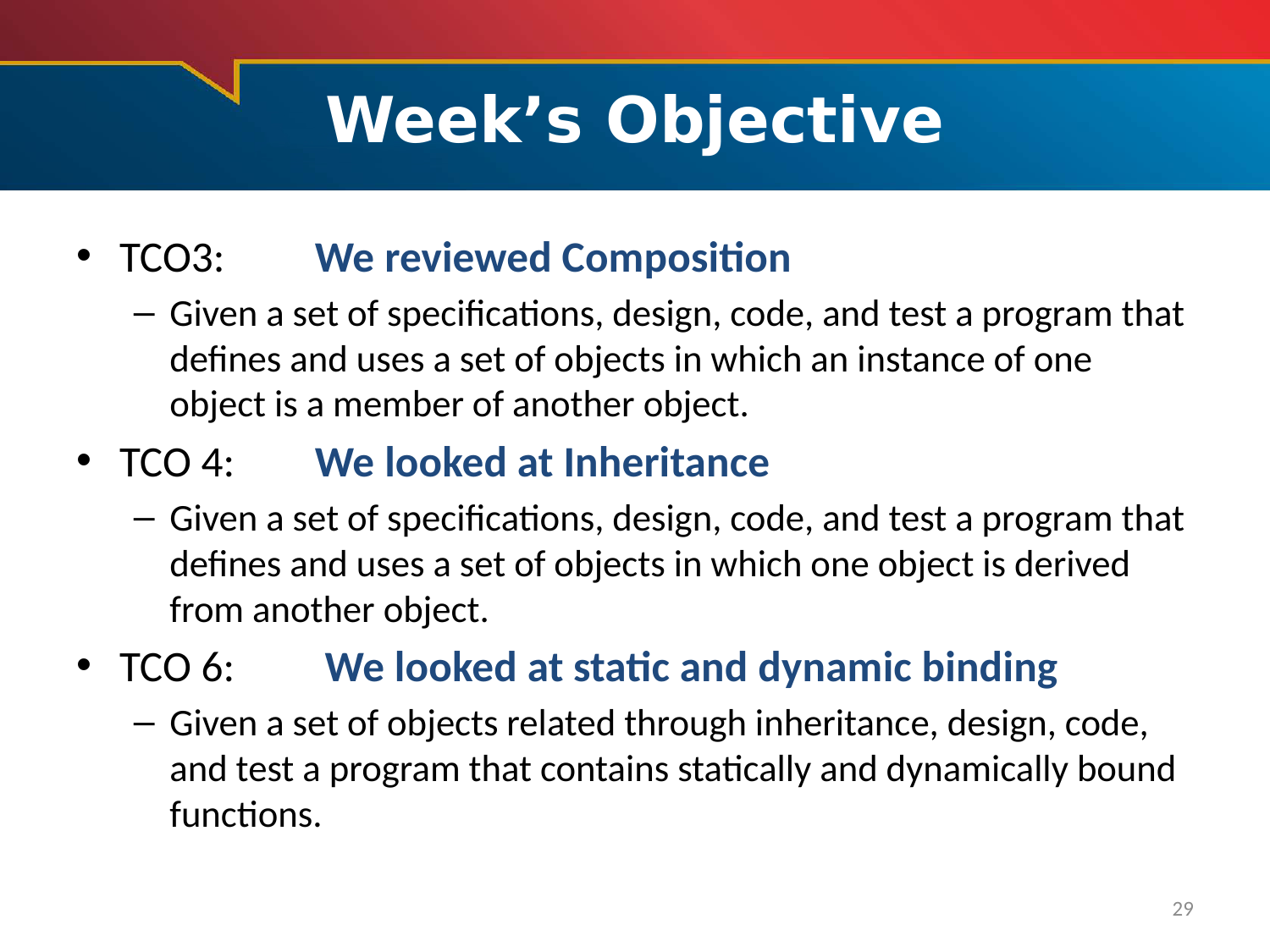

# Week’s Objective
TCO3:     	We reviewed Composition
Given a set of specifications, design, code, and test a program that defines and uses a set of objects in which an instance of one object is a member of another object.
TCO 4:    	We looked at Inheritance
Given a set of specifications, design, code, and test a program that defines and uses a set of objects in which one object is derived from another object.
TCO 6:      	 We looked at static and dynamic binding
Given a set of objects related through inheritance, design, code, and test a program that contains statically and dynamically bound functions.
29